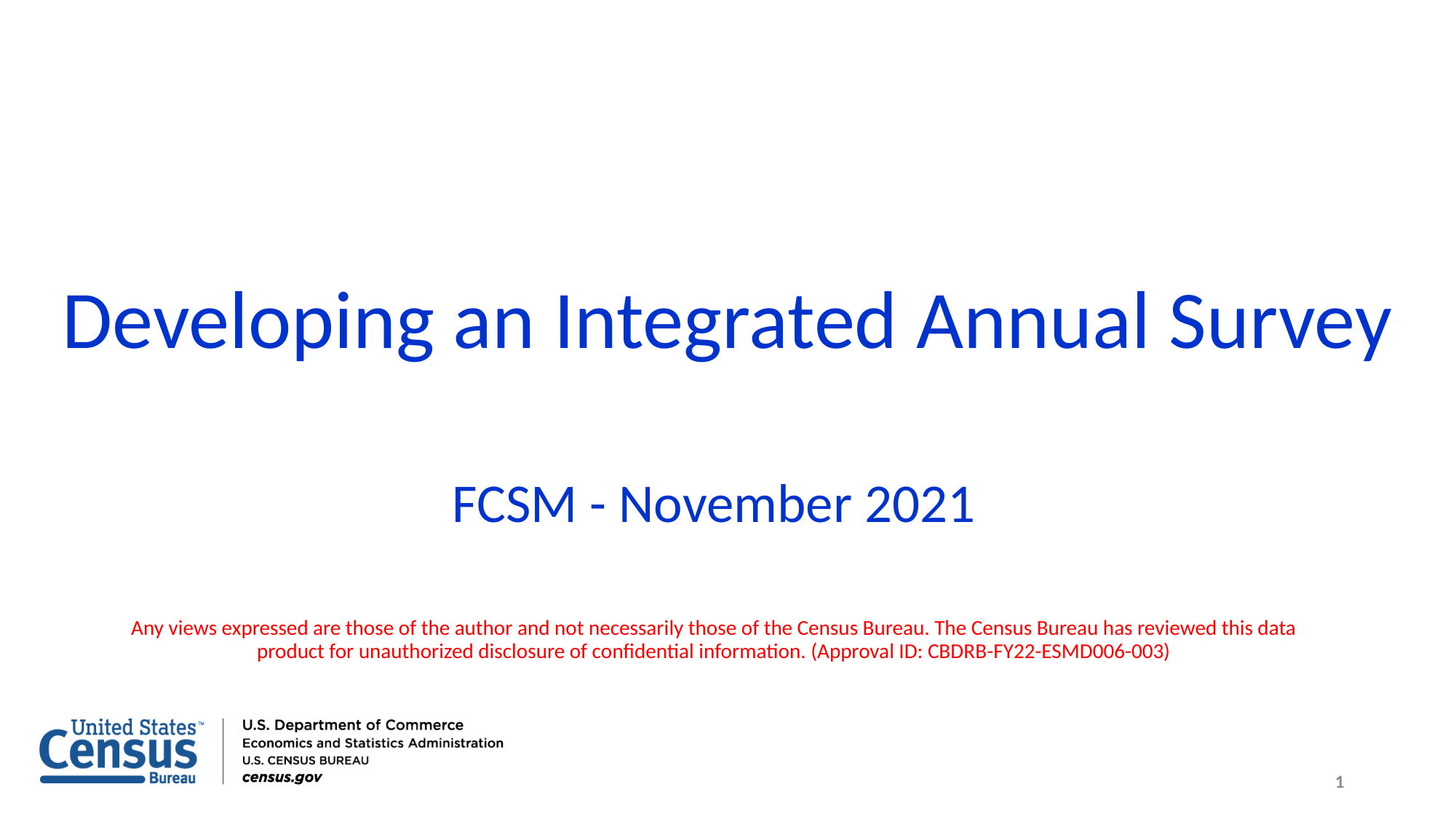

# Developing an Integrated Annual Survey
FCSM - November 2021

Any views expressed are those of the author and not necessarily those of the Census Bureau. The Census Bureau has reviewed this data product for unauthorized disclosure of confidential information. (Approval ID: CBDRB-FY22-ESMD006-003)

1